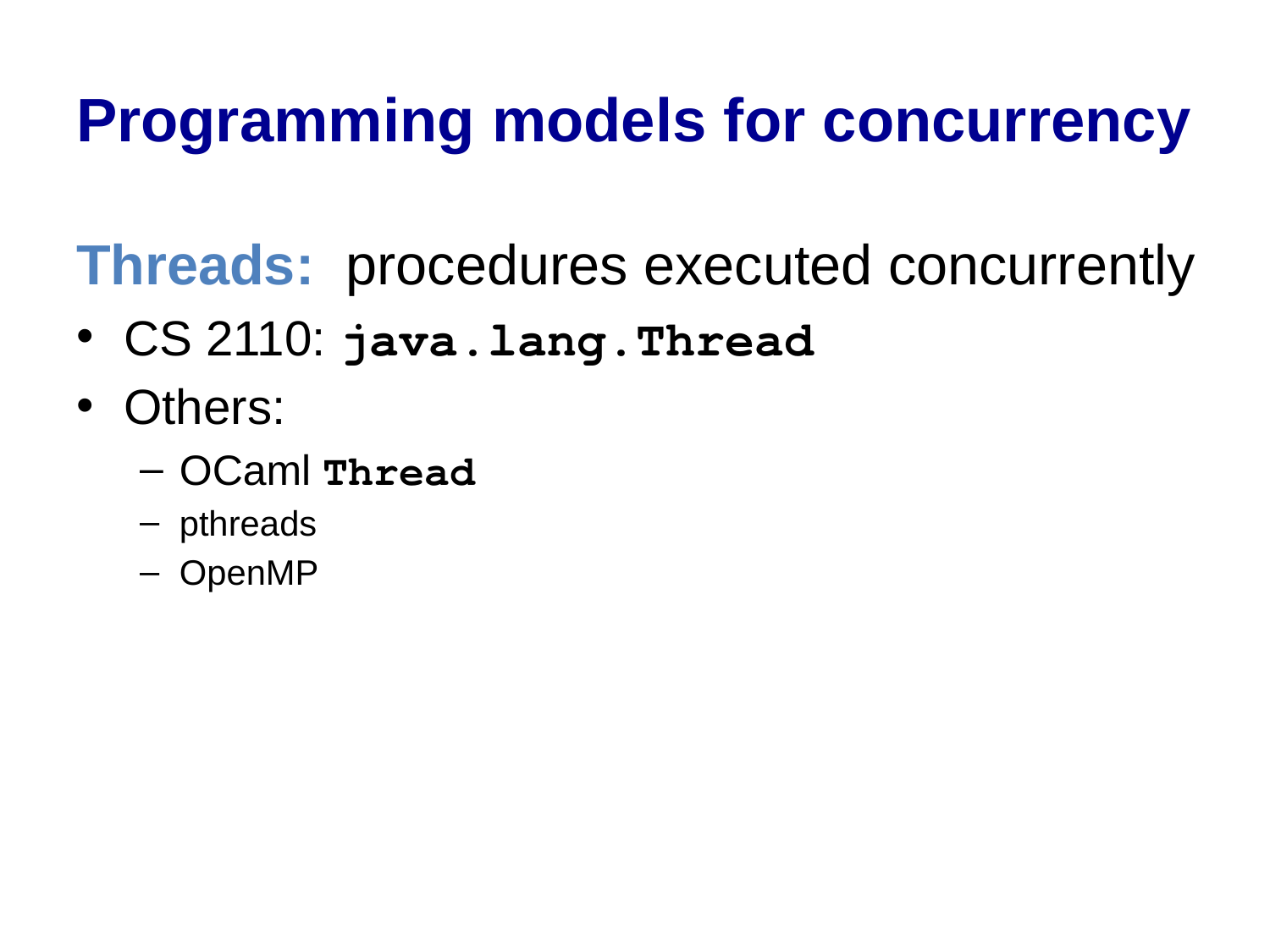

# Programming models for concurrency
Threads:  procedures executed concurrently
CS 2110: java.lang.Thread
Others:
OCaml Thread
pthreads
OpenMP